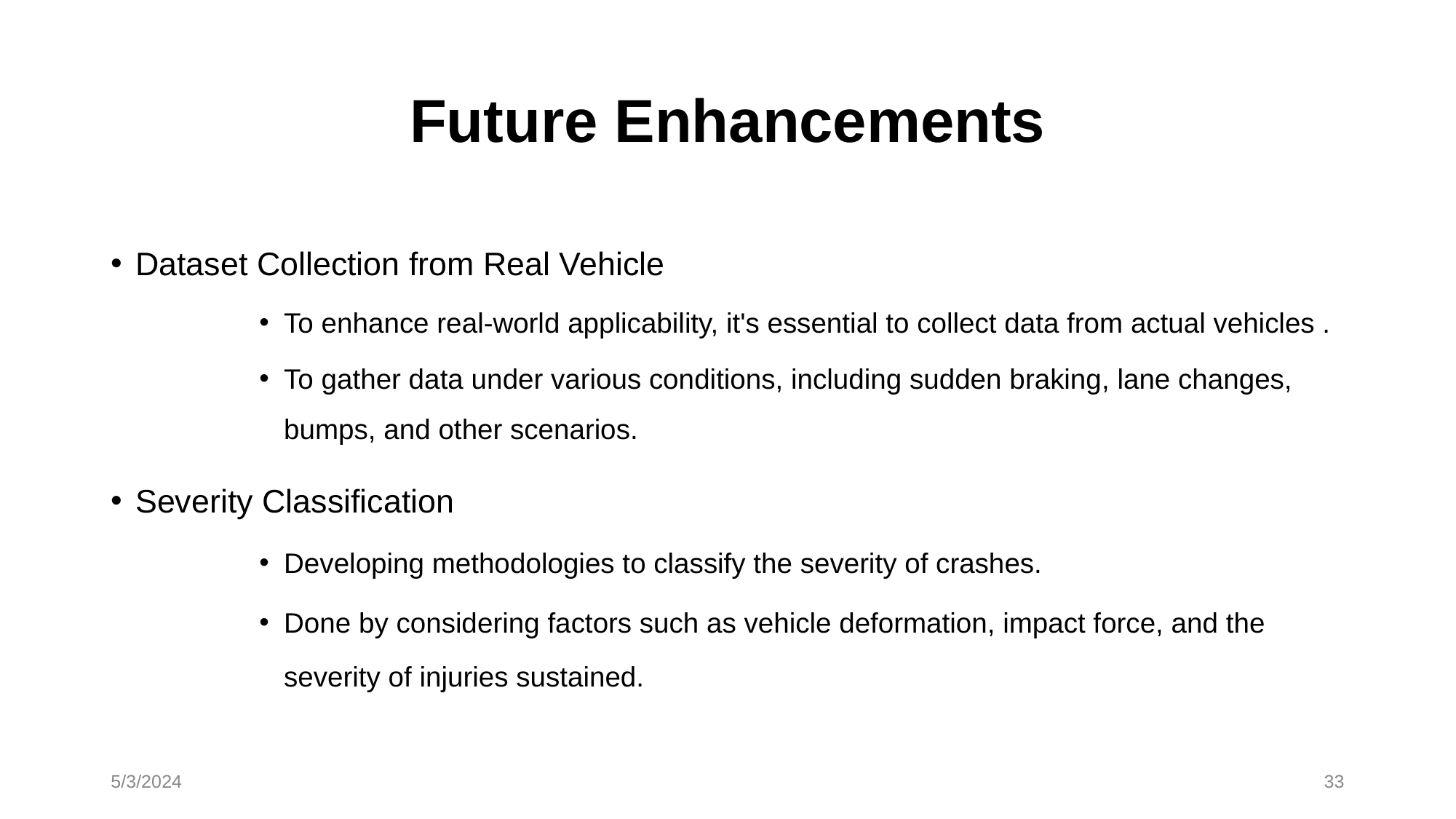

# Future Enhancements
Dataset Collection from Real Vehicle
To enhance real-world applicability, it's essential to collect data from actual vehicles .
To gather data under various conditions, including sudden braking, lane changes, bumps, and other scenarios.
Severity Classification
Developing methodologies to classify the severity of crashes.
Done by considering factors such as vehicle deformation, impact force, and the severity of injuries sustained.
5/3/2024
33